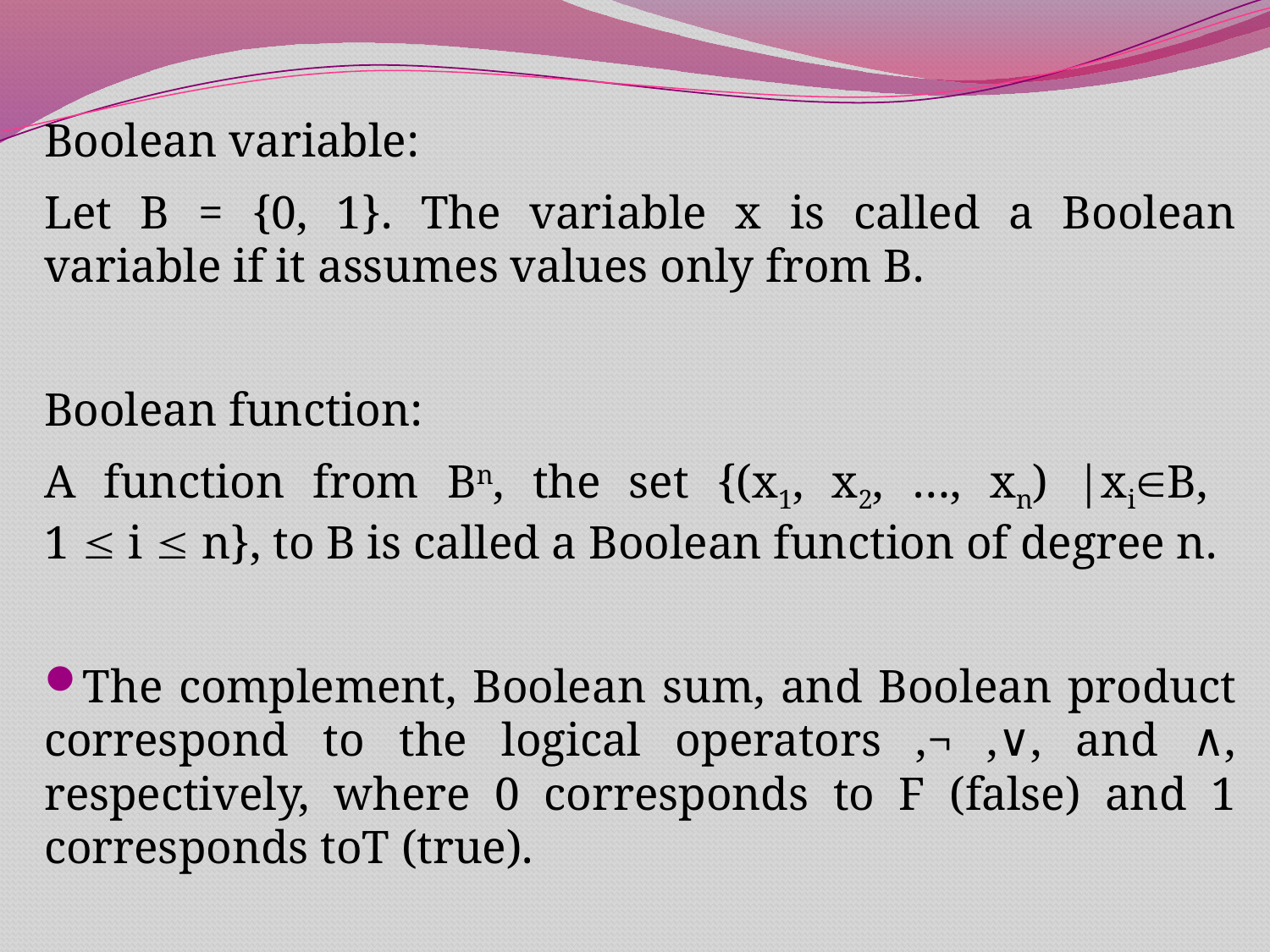

Boolean variable:
Let B = {0, 1}. The variable x is called a Boolean variable if it assumes values only from B.

Boolean function:
A function from Bn, the set {(x1, x2, …, xn) |xi∈B,
1 ≤ i ≤ n}, to B is called a Boolean function of degree n.

The complement, Boolean sum, and Boolean product correspond to the logical operators ,¬ ,∨, and ∧, respectively, where 0 corresponds to F (false) and 1 corresponds toT (true).